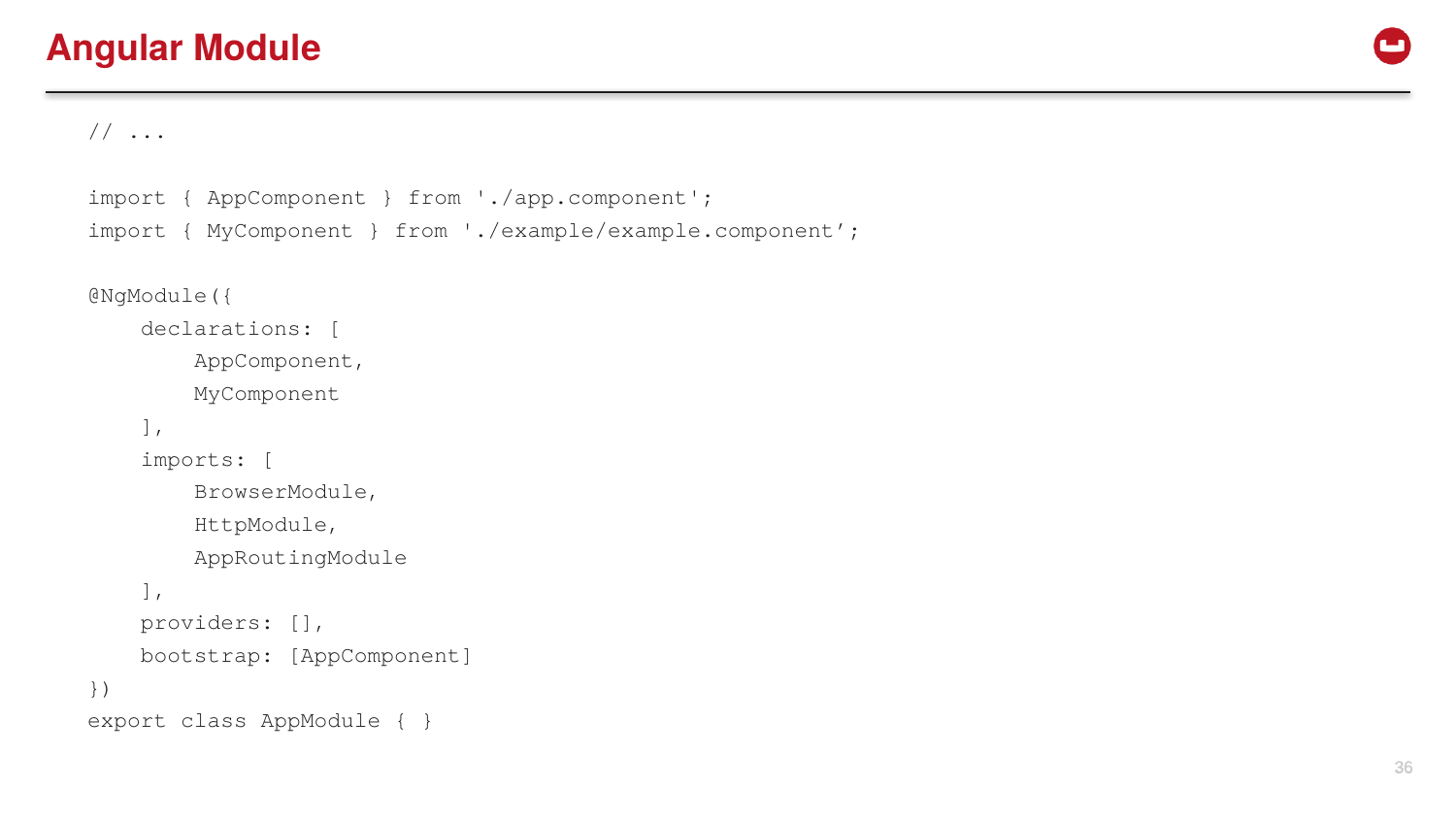

# Angular Module
// ...

import { AppComponent } from './app.component';
import { MyComponent } from './example/example.component’;

@NgModule({
    declarations: [
        AppComponent,
        MyComponent
    ],
    imports: [
        BrowserModule,
        HttpModule,
        AppRoutingModule
    ],
    providers: [],
    bootstrap: [AppComponent]
})
export class AppModule { }